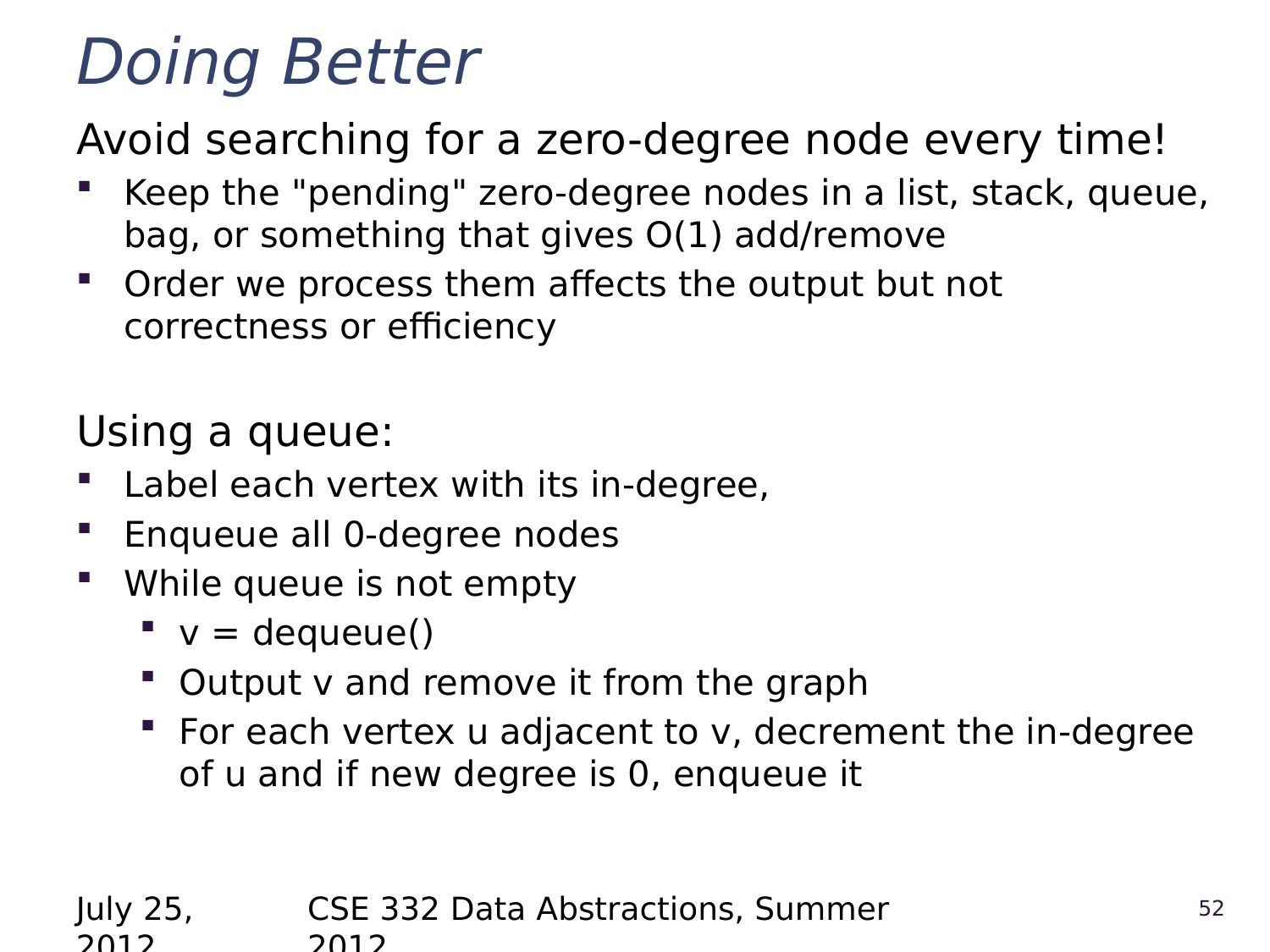

# Doing Better
Avoid searching for a zero-degree node every time!
Keep the "pending" zero-degree nodes in a list, stack, queue, bag, or something that gives O(1) add/remove
Order we process them affects the output but not
correctness or efficiency

Using a queue:
Label each vertex with its in-degree,
Enqueue all 0-degree nodes
While queue is not empty
v = dequeue()
Output v and remove it from the graph
For each vertex u adjacent to v, decrement the in-degree of u and if new degree is 0, enqueue it

July 25, 2012
CSE 332 Data Abstractions, Summer 2012
52